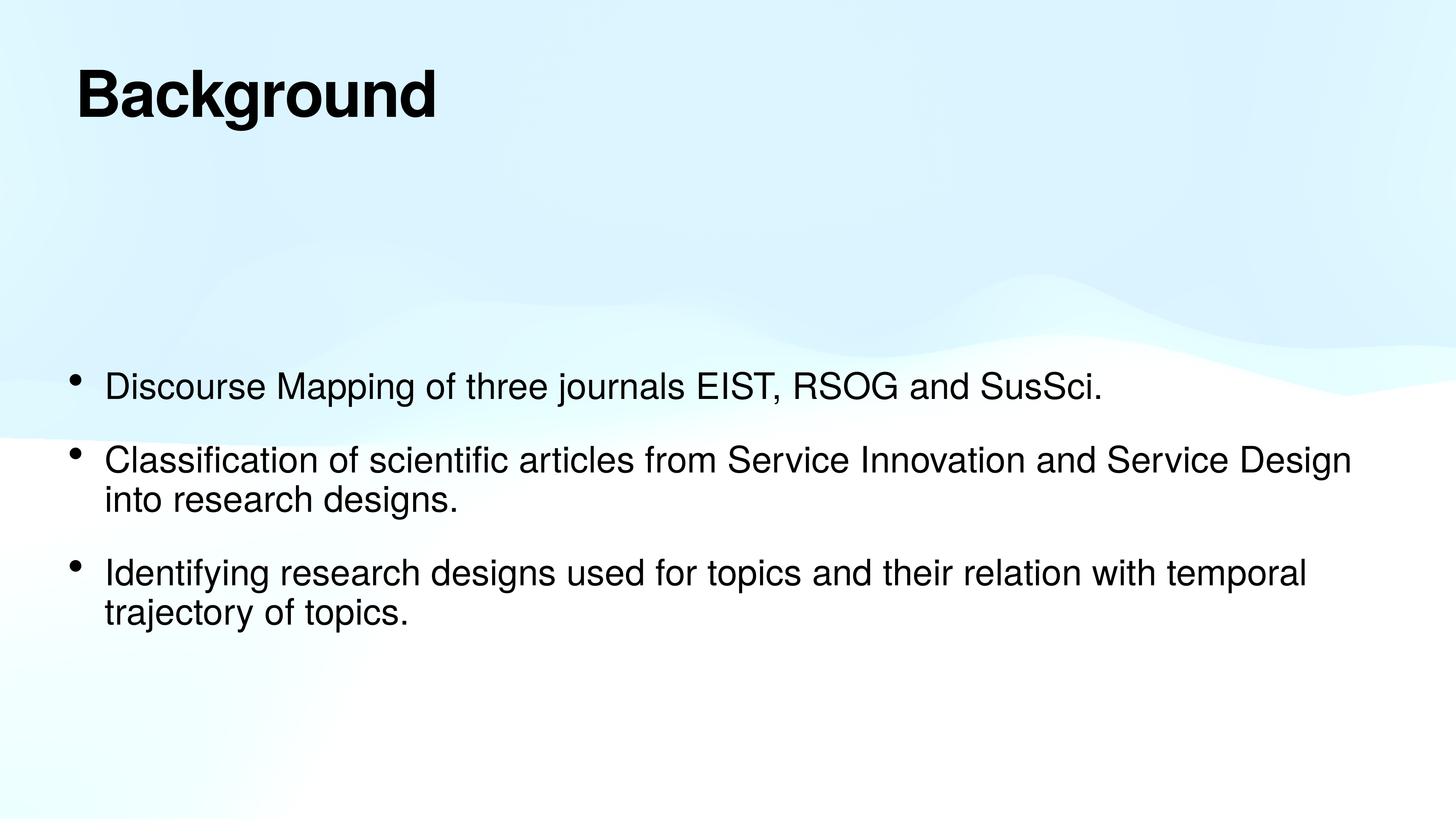

# Background

Discourse Mapping of three journals EIST, RSOG and SusSci.
Classification of scientific articles from Service Innovation and Service Design into research designs.
Identifying research designs used for topics and their relation with temporal trajectory of topics.